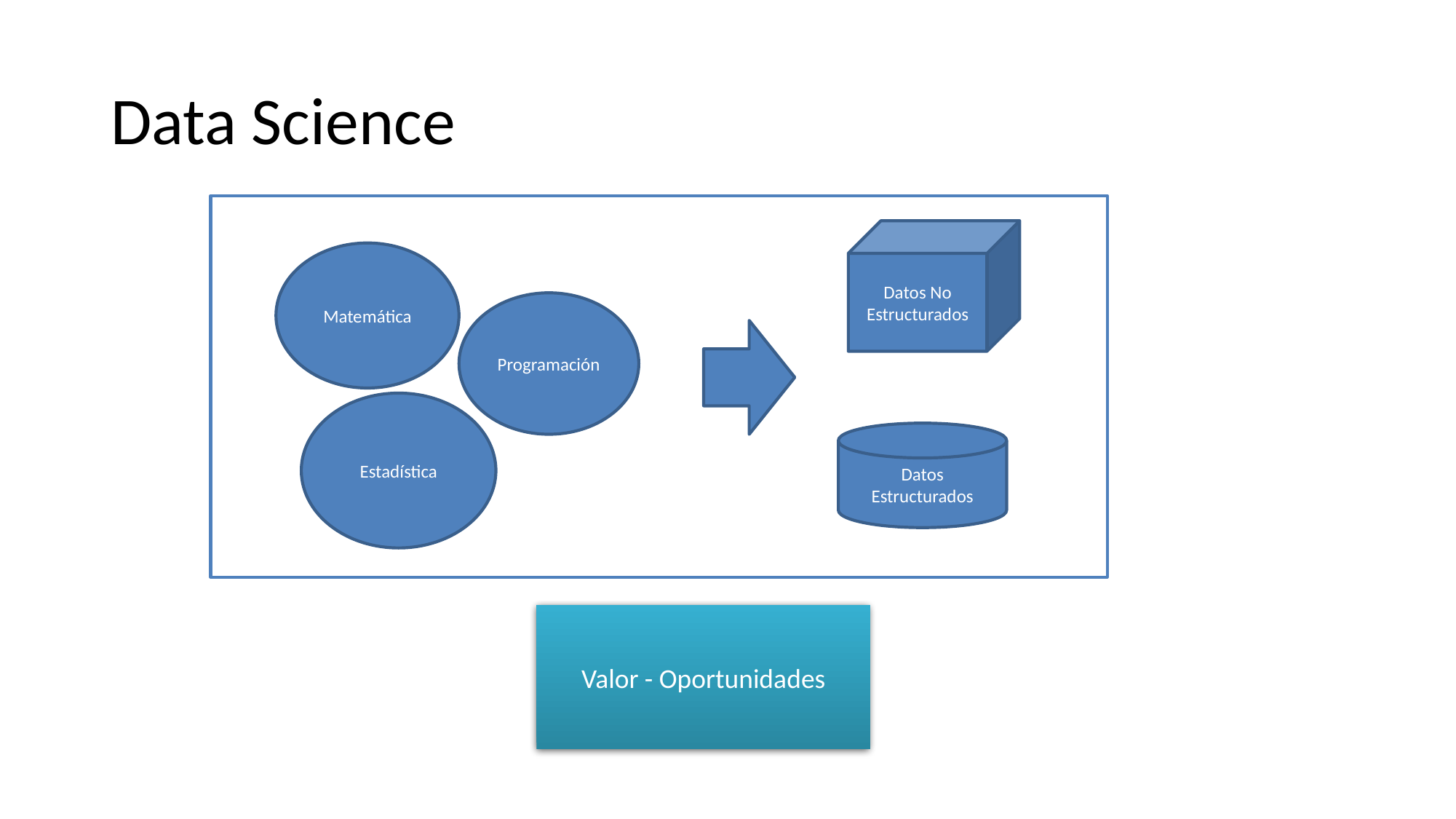

Data Science

Datos No
Estructurados
Matemática
Programación

Estadística
Datos Estructurados
Valor - Oportunidades